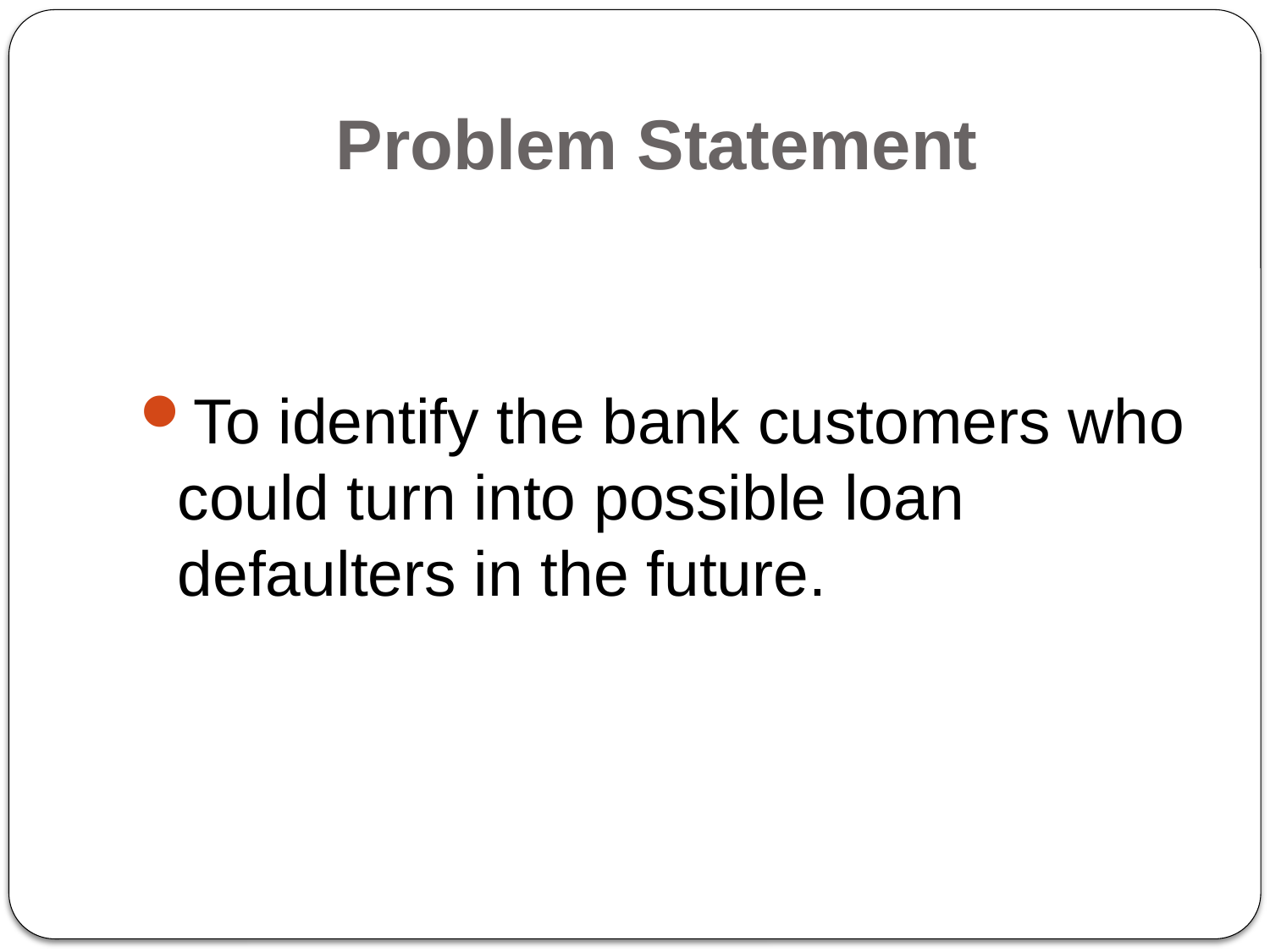

# Problem Statement

To identify the bank customers who could turn into possible loan defaulters in the future.